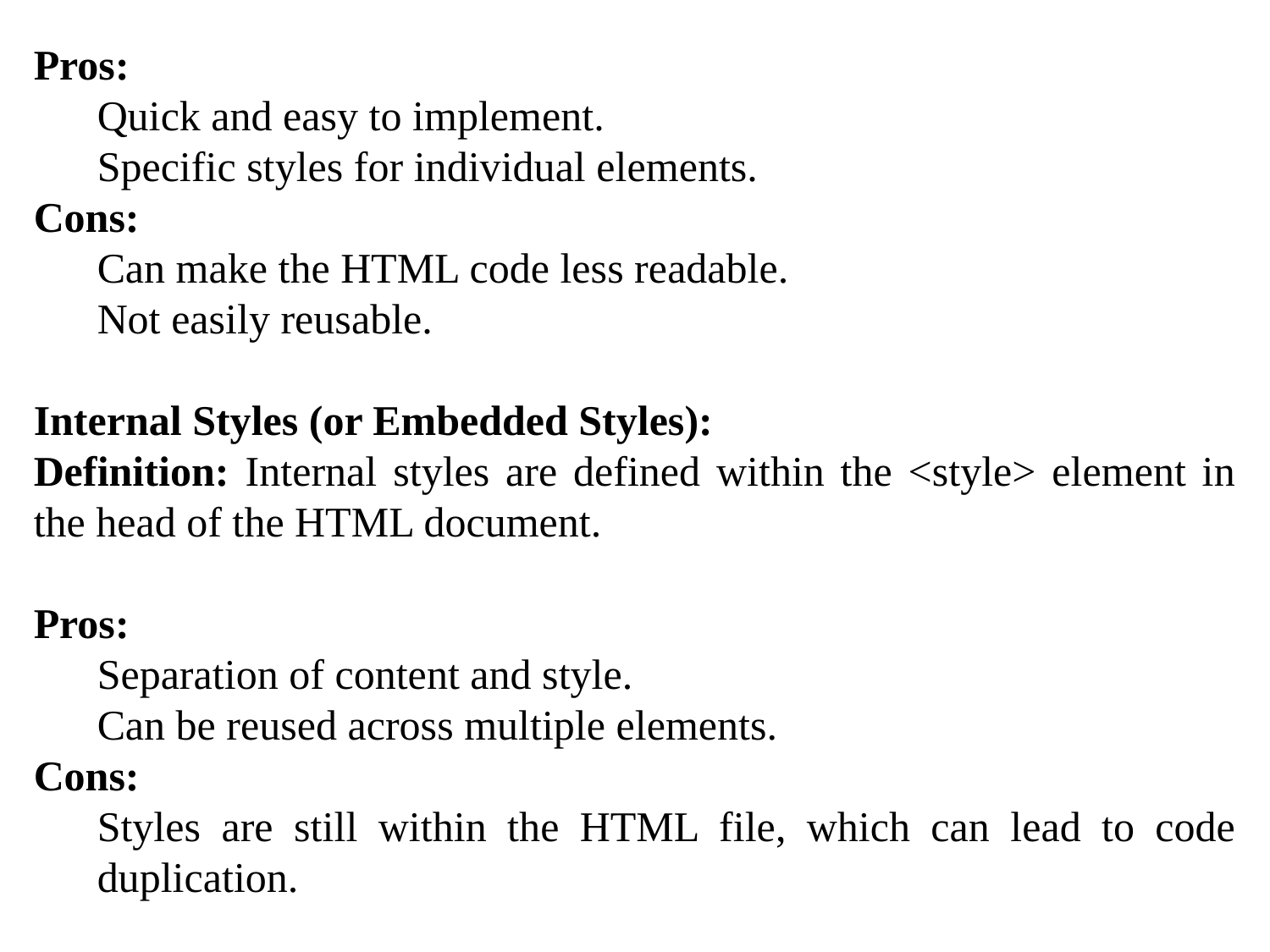

Pros:
Quick and easy to implement.
Specific styles for individual elements.
Cons:
Can make the HTML code less readable.
Not easily reusable.

Internal Styles (or Embedded Styles):
Definition: Internal styles are defined within the <style> element in the head of the HTML document.

Pros:
Separation of content and style.
Can be reused across multiple elements.
Cons:
Styles are still within the HTML file, which can lead to code duplication.